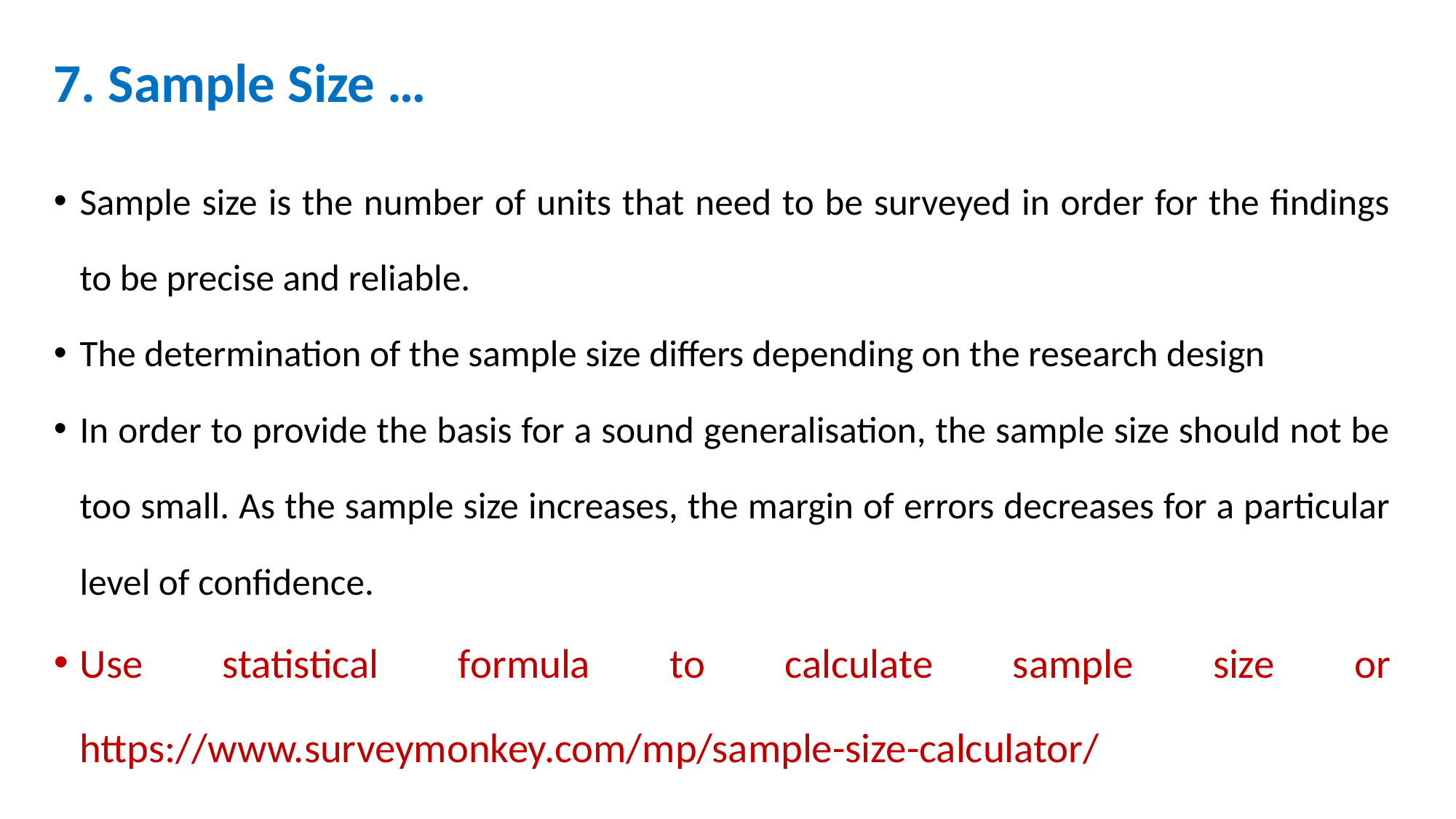

# 7. Sample Size …
Sample size is the number of units that need to be surveyed in order for the findings to be precise and reliable.
The determination of the sample size differs depending on the research design
In order to provide the basis for a sound generalisation, the sample size should not be too small. As the sample size increases, the margin of errors decreases for a particular level of confidence.
Use statistical formula to calculate sample size or https://www.surveymonkey.com/mp/sample-size-calculator/